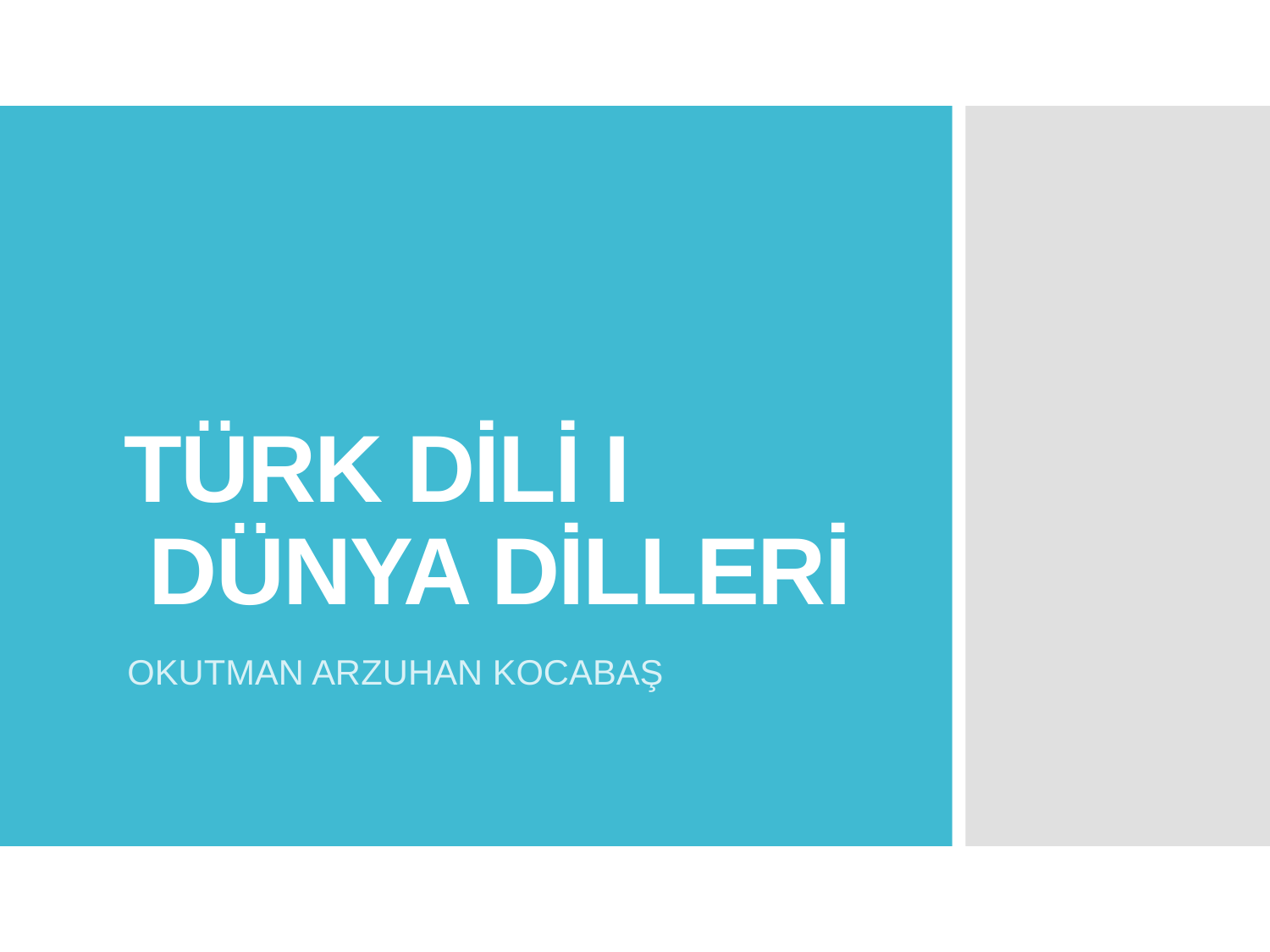

# TÜRK DİLİ I DÜNYA DİLLERİ
OKUTMAN ARZUHAN KOCABAŞ